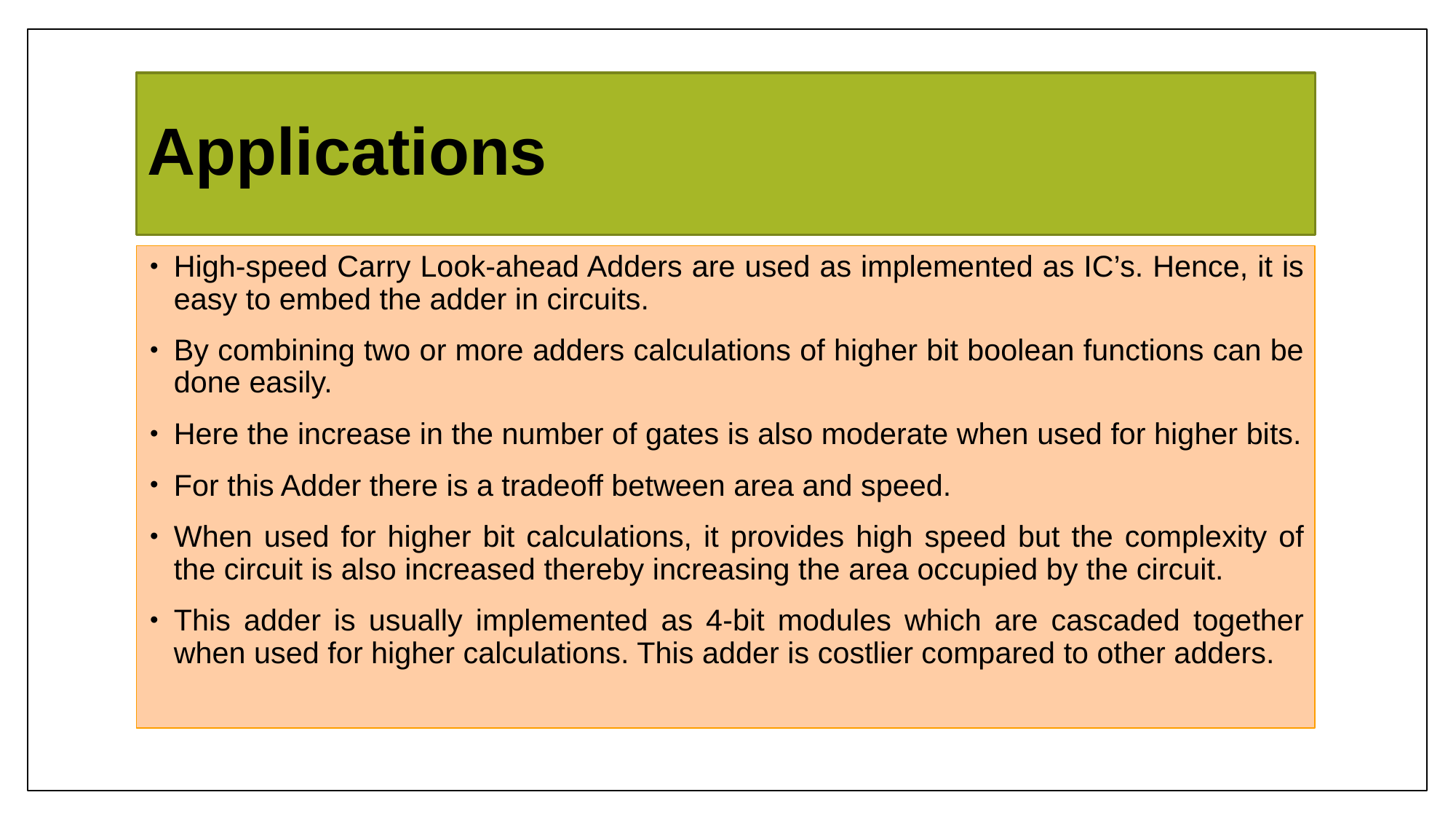

# Applications
High-speed Carry Look-ahead Adders are used as implemented as IC’s. Hence, it is easy to embed the adder in circuits.
By combining two or more adders calculations of higher bit boolean functions can be done easily.
Here the increase in the number of gates is also moderate when used for higher bits.
For this Adder there is a tradeoff between area and speed.
When used for higher bit calculations, it provides high speed but the complexity of the circuit is also increased thereby increasing the area occupied by the circuit.
This adder is usually implemented as 4-bit modules which are cascaded together when used for higher calculations. This adder is costlier compared to other adders.